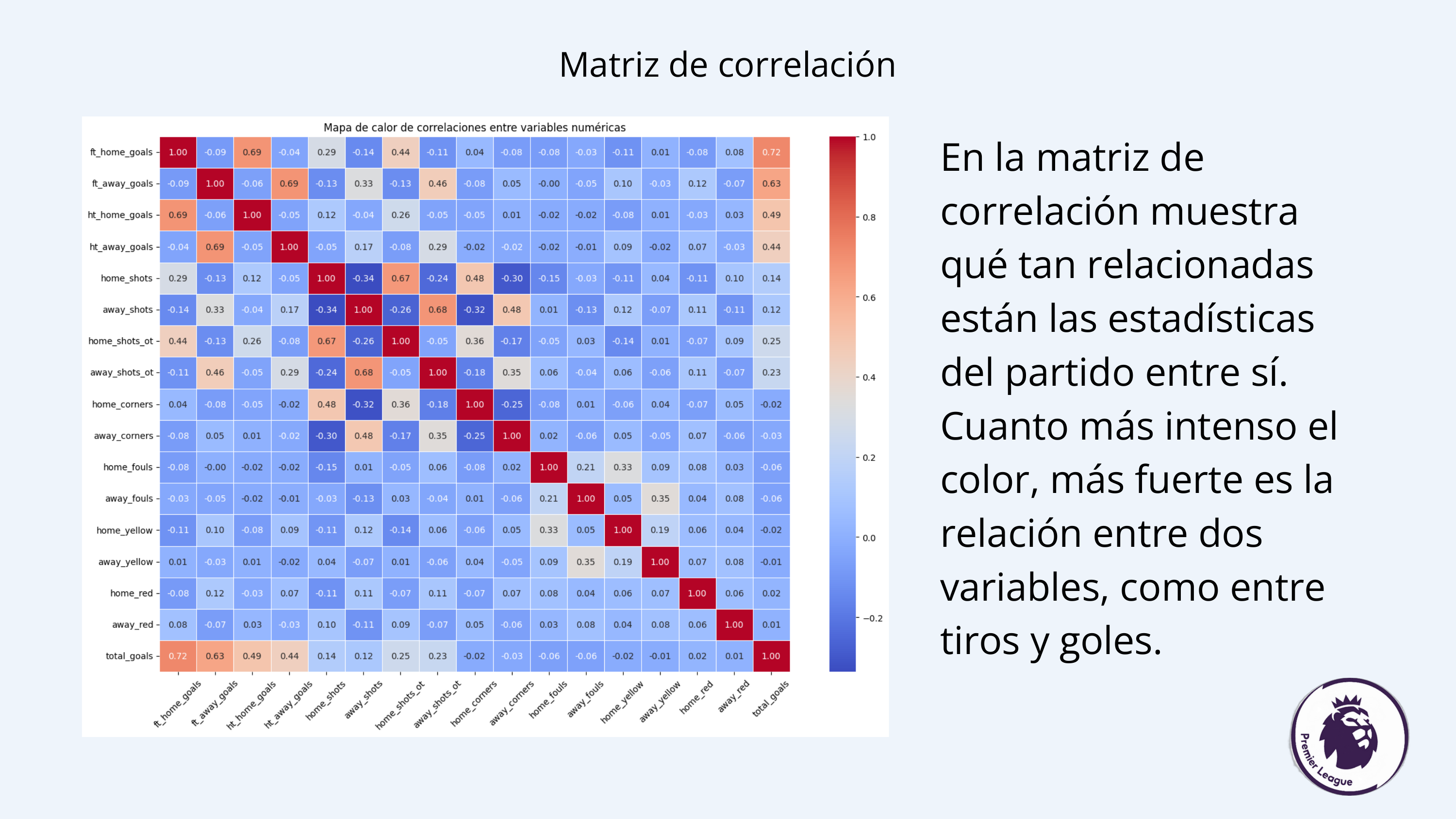

Matriz de correlación

En la matriz de correlación muestra qué tan relacionadas están las estadísticas del partido entre sí. Cuanto más intenso el color, más fuerte es la relación entre dos variables, como entre tiros y goles.